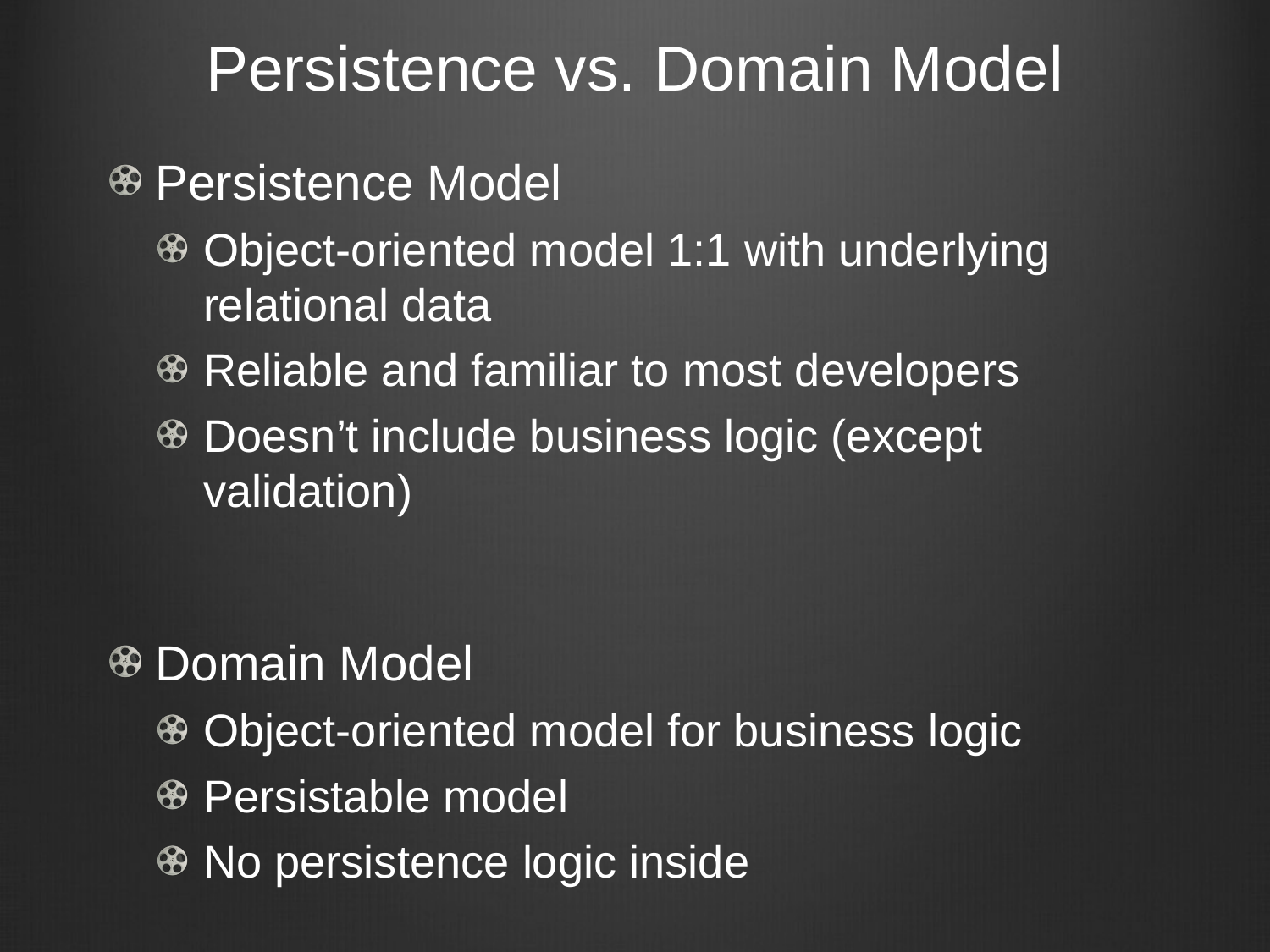

# Persistence vs. Domain Model
Persistence Model
Object-oriented model 1:1 with underlying relational data
Reliable and familiar to most developers
Doesn’t include business logic (except validation)

Domain Model
Object-oriented model for business logic
Persistable model
No persistence logic inside